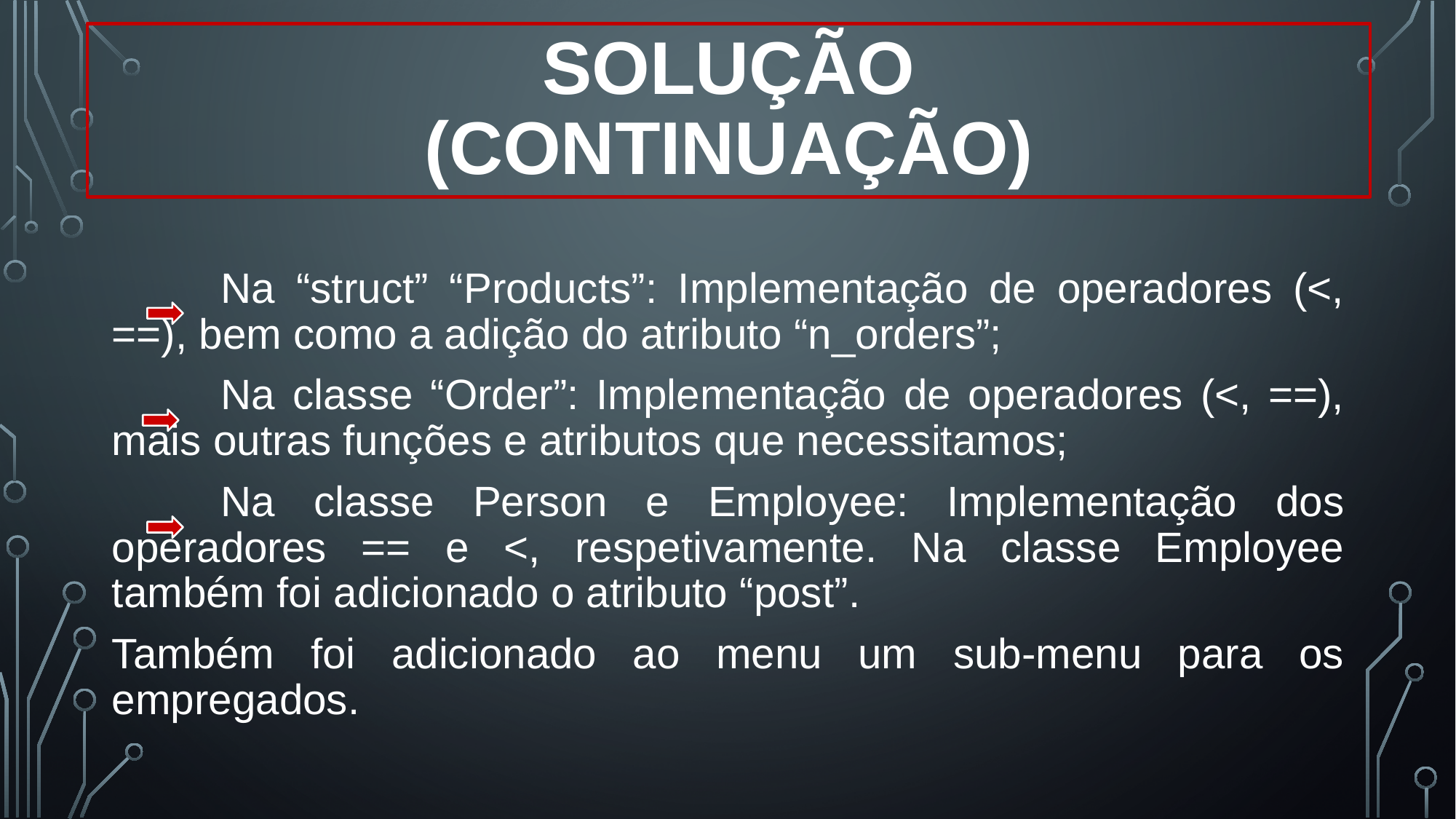

# Solução (continuação)
	Na “struct” “Products”: Implementação de operadores (<, ==), bem como a adição do atributo “n_orders”;
	Na classe “Order”: Implementação de operadores (<, ==), mais outras funções e atributos que necessitamos;
	Na classe Person e Employee: Implementação dos operadores == e <, respetivamente. Na classe Employee também foi adicionado o atributo “post”.
Também foi adicionado ao menu um sub-menu para os empregados.